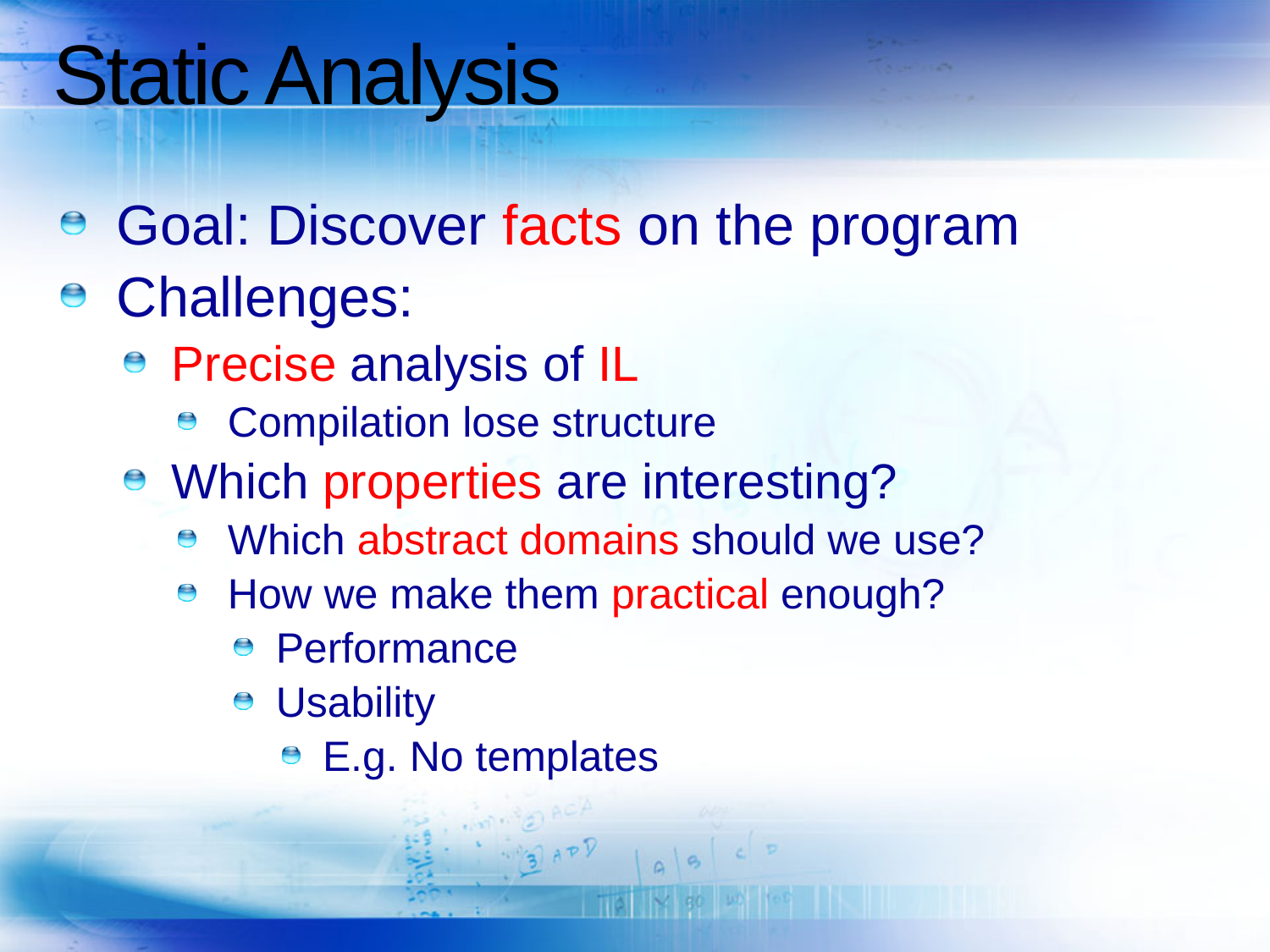

# Static Analysis
Goal: Discover facts on the program
Challenges:
Precise analysis of IL
Compilation lose structure
Which properties are interesting?
Which abstract domains should we use?
How we make them practical enough?
Performance
Usability
E.g. No templates